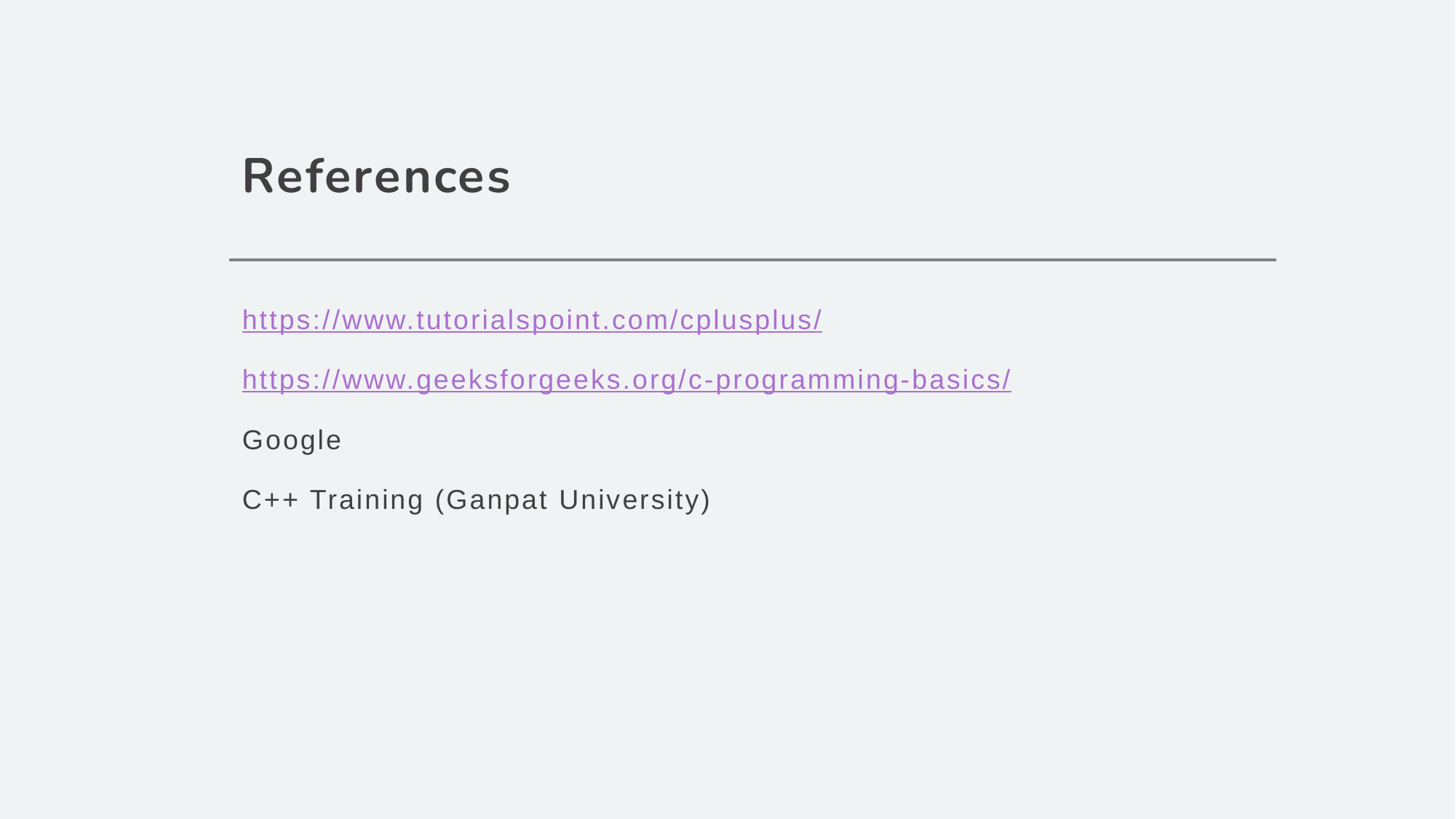

# References
https://www.tutorialspoint.com/cplusplus/
https://www.geeksforgeeks.org/c-programming-basics/
Google
C++ Training (Ganpat University)